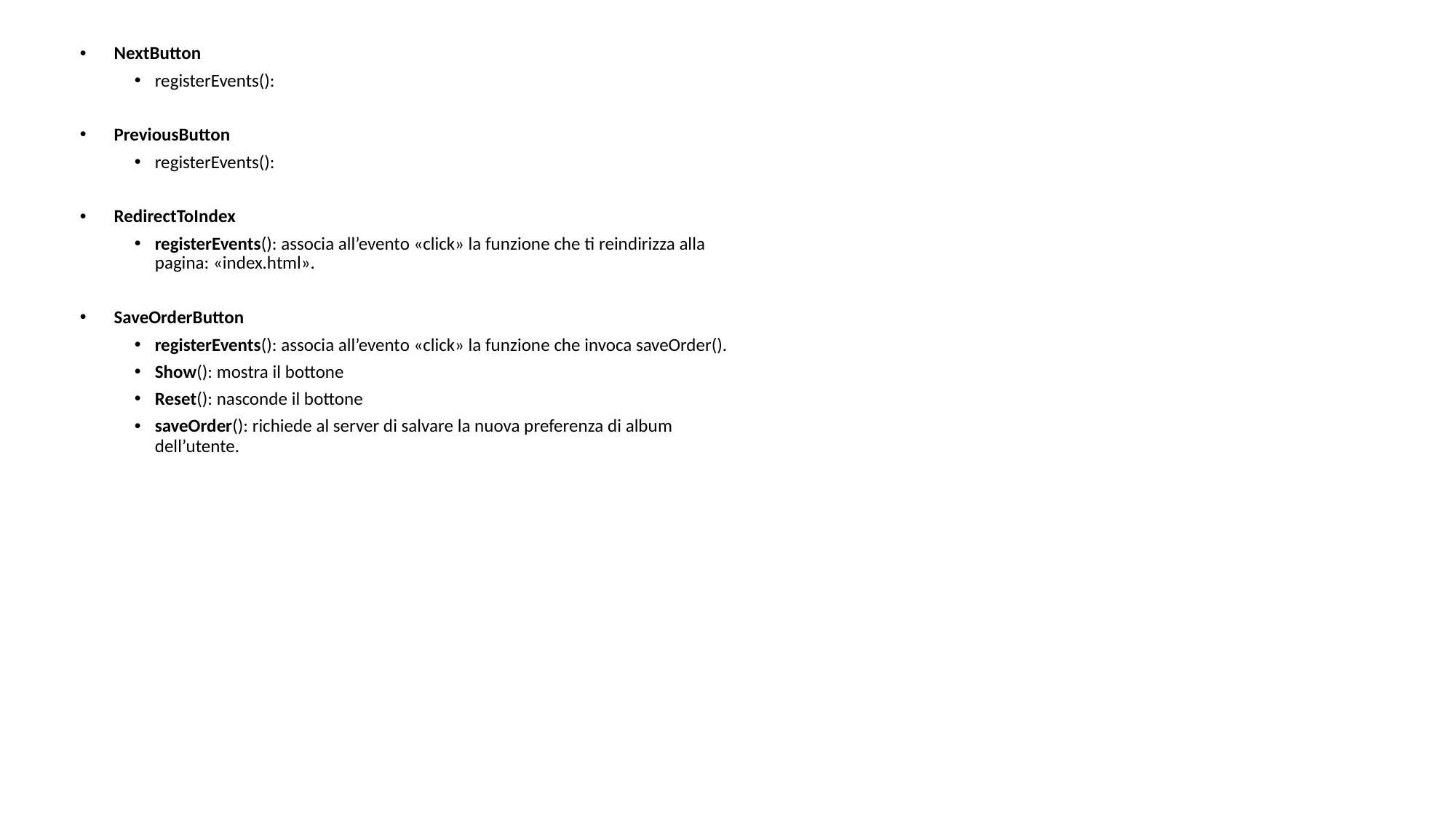

NextButton
registerEvents():

PreviousButton
registerEvents():

RedirectToIndex
registerEvents(): associa all’evento «click» la funzione che ti reindirizza alla pagina: «index.html».

SaveOrderButton
registerEvents(): associa all’evento «click» la funzione che invoca saveOrder().
Show(): mostra il bottone
Reset(): nasconde il bottone
saveOrder(): richiede al server di salvare la nuova preferenza di album dell’utente.